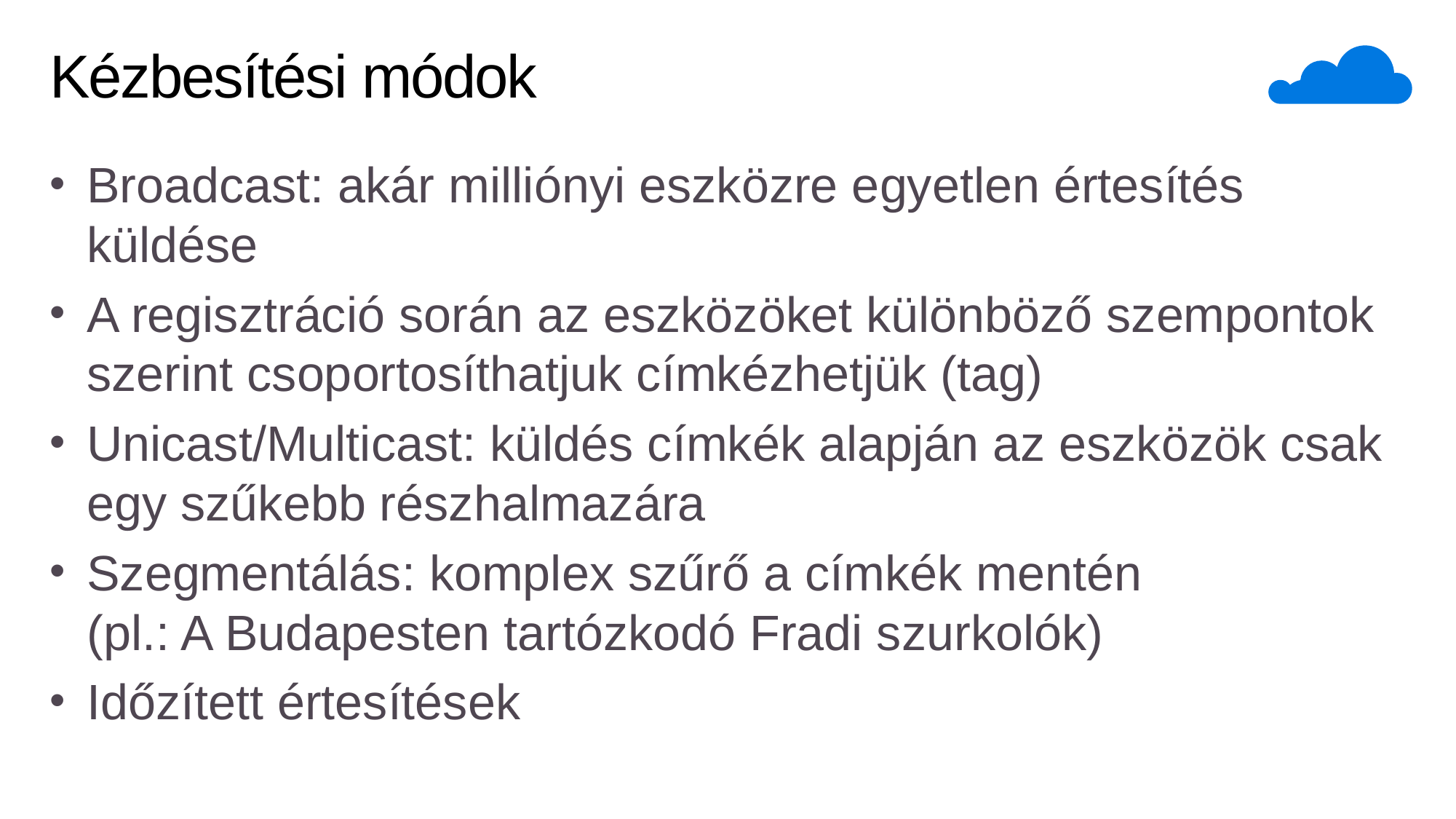

# Kézbesítési módok
Broadcast: akár milliónyi eszközre egyetlen értesítés küldése
A regisztráció során az eszközöket különböző szempontok szerint csoportosíthatjuk címkézhetjük (tag)
Unicast/Multicast: küldés címkék alapján az eszközök csak egy szűkebb részhalmazára
Szegmentálás: komplex szűrő a címkék mentén
(pl.: A Budapesten tartózkodó Fradi szurkolók)
Időzített értesítések